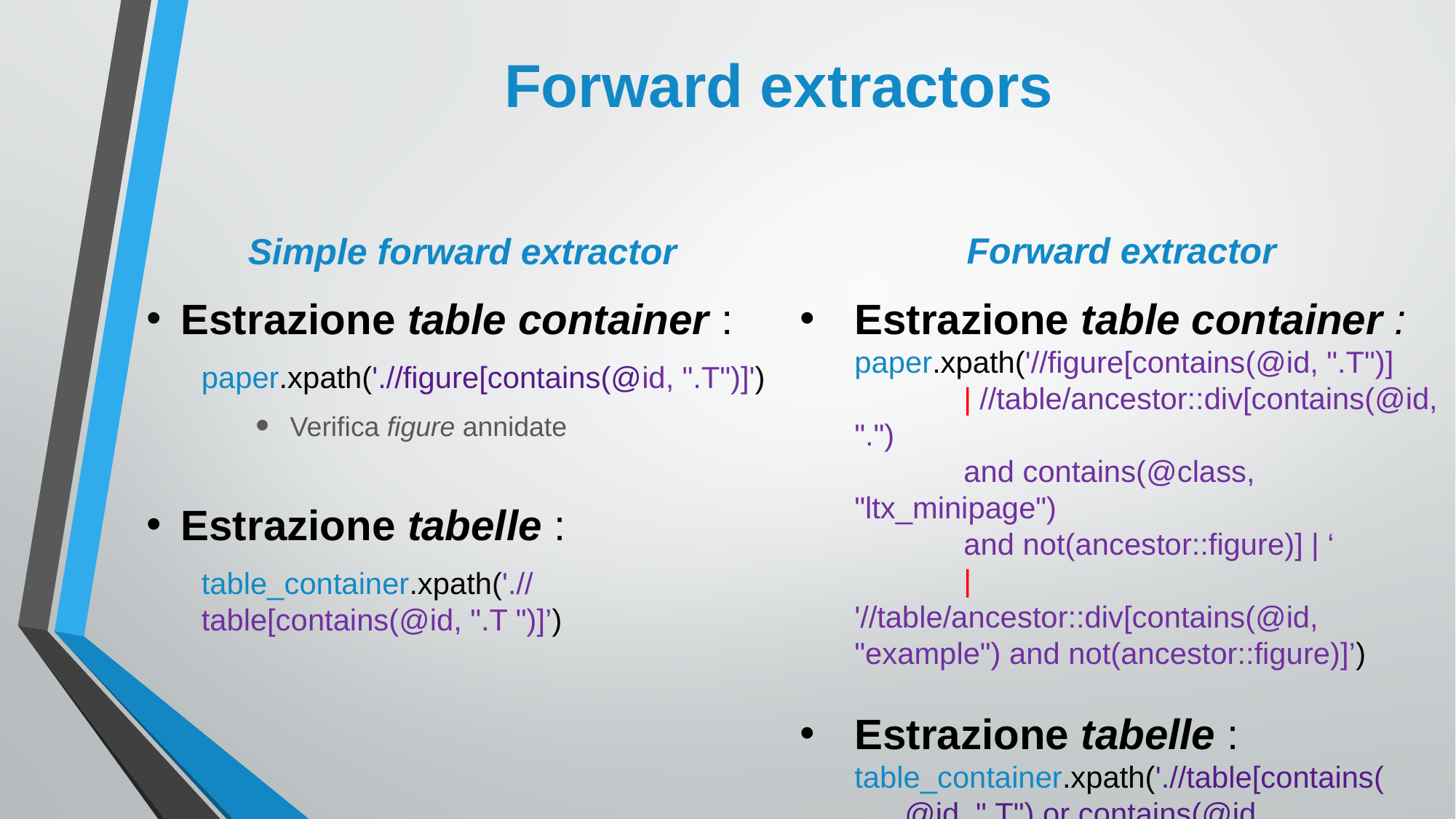

# Forward extractors
Forward extractor
Simple forward extractor
Estrazione table container :
paper.xpath('.//figure[contains(@id, ".T")]')
Verifica figure annidate

Estrazione tabelle :
table_container.xpath('.//table[contains(@id, ".T ")]’)
Estrazione table container :
paper.xpath('//figure[contains(@id, ".T")]
	| //table/ancestor::div[contains(@id, ".")
	and contains(@class, "ltx_minipage")
	and not(ancestor::figure)] | ‘
	| '//table/ancestor::div[contains(@id, 	"example") and not(ancestor::figure)]’)

Estrazione tabelle :
table_container.xpath('.//table[contains(
      @id, ".T") or contains(@id, "example")]')